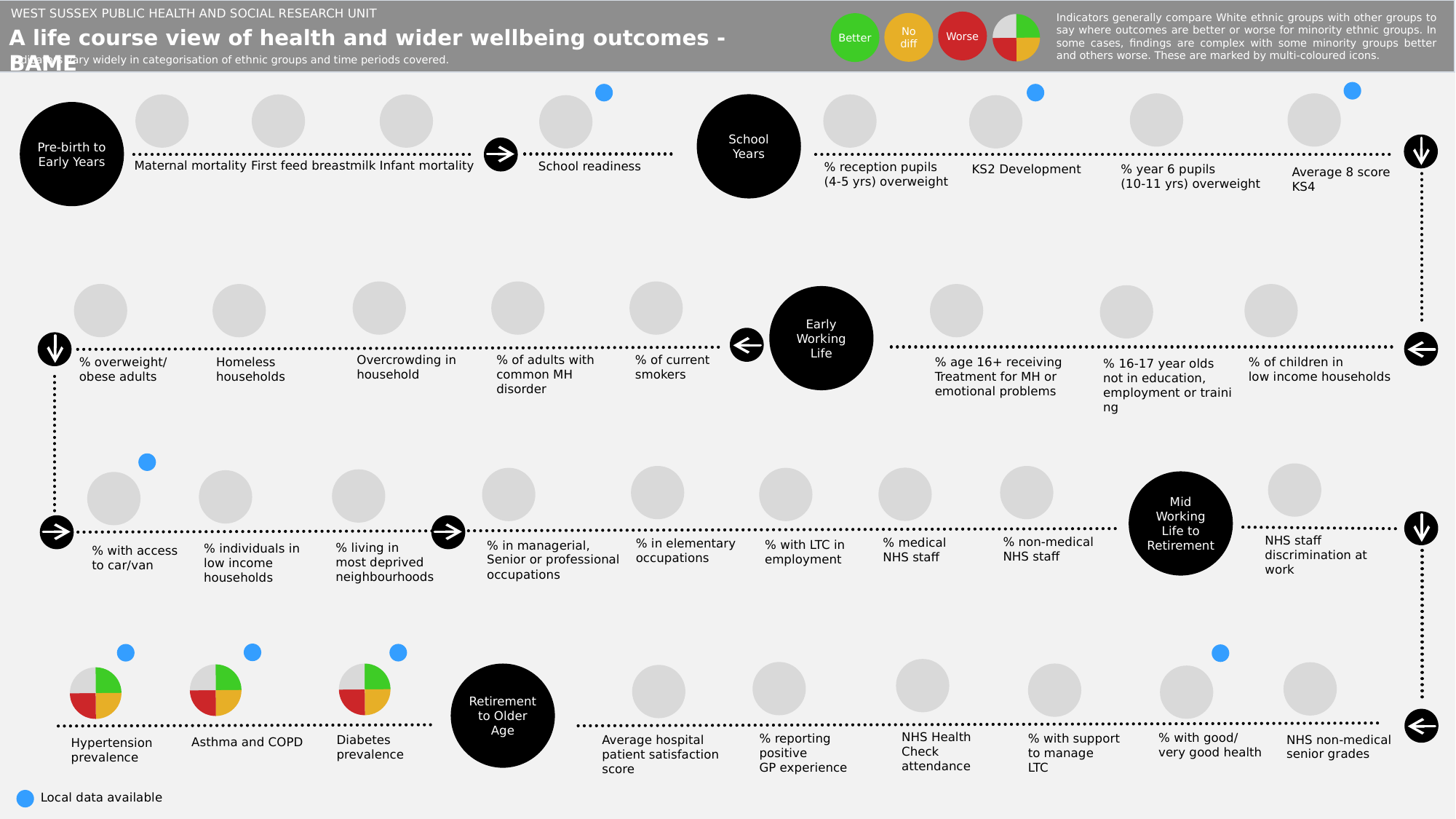

WEST SUSSEX PUBLIC HEALTH AND SOCIAL RESEARCH UNIT
Indicators generally compare White ethnic groups with other groups to say where outcomes are better or worse for minority ethnic groups. In some cases, findings are complex with some minority groups better and others worse. These are marked by multi-coloured icons.
Worse
No diff
Better

A life course view of health and wider wellbeing outcomes - BAME
Indicators vary widely in categorisation of ethnic groups and time periods covered.

School Years

Pre-birth to Early Years

Maternal mortality
First feed breastmilk
Infant mortality
School readiness
% reception pupils
(4-5 yrs) overweight
KS2 Development
% year 6 pupils
(10-11 yrs) overweight
Average 8 score
KS4

Early Working Life

Overcrowding in
household
% of adults with
common MH
disorder
% of current
smokers
% overweight/
obese adults
Homeless
households
% age 16+ receiving
Treatment for MH or
emotional problems
% of children in
low income households
% 16-17 year olds
not in education,
employment or training

Mid Working Life to Retirement

NHS staff
discrimination at
work
% non-medical
NHS staff
% medical
NHS staff
% in elementary
occupations
% with LTC in
employment
% in managerial,
Senior or professional
occupations
% living in
most deprived
neighbourhoods
% individuals in
low income
households
% with access
to car/van

Retirement to Older Age

NHS Health
Check
attendance
% with good/
very good health
% with support
to manage
LTC
% reporting
positive
GP experience
NHS non-medical
senior grades
Diabetes
prevalence

Average hospital
patient satisfaction
score
Asthma and COPD
Hypertension
prevalence

Local data available